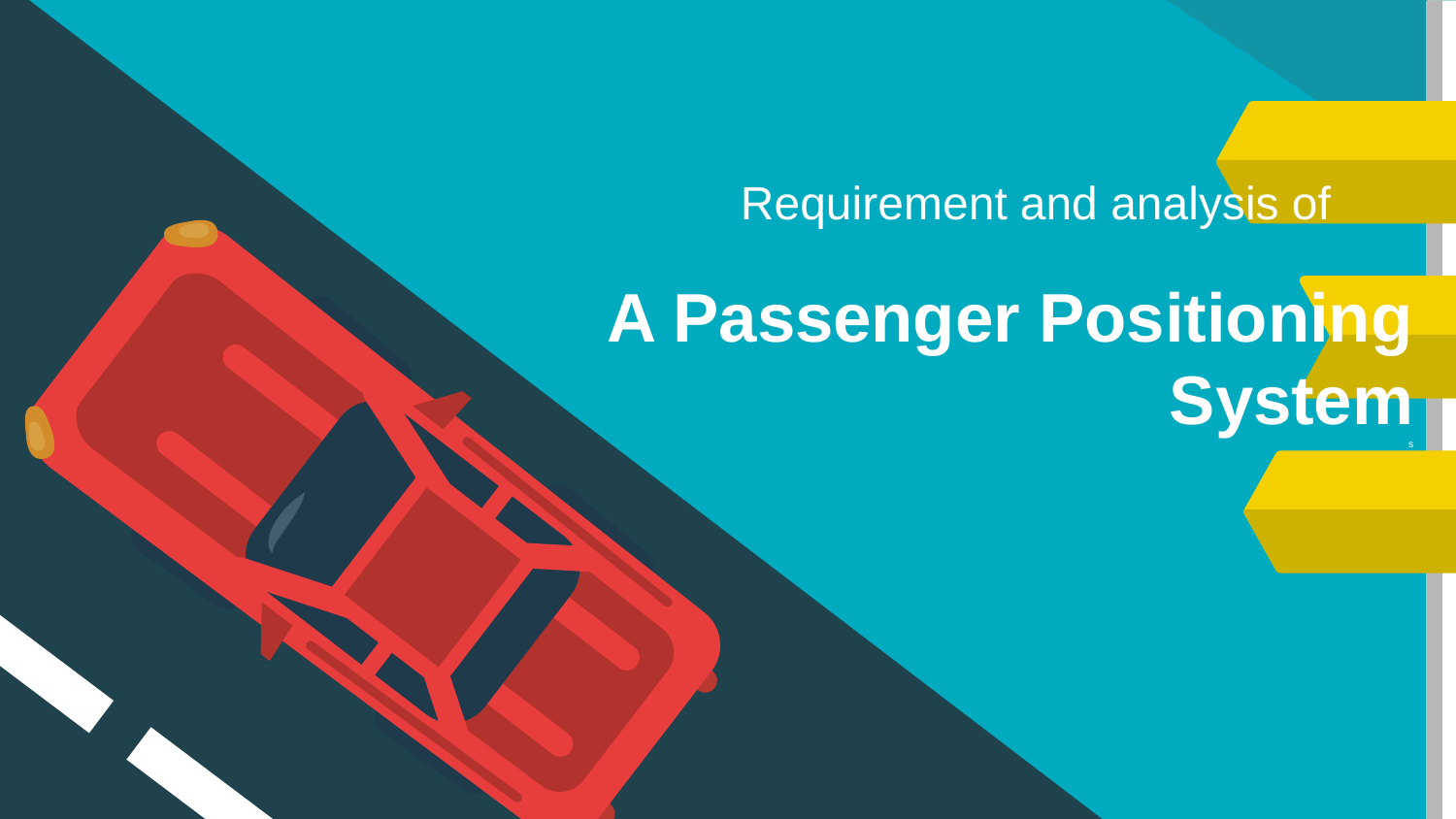

# A Passenger Positioning System
s
Requirement and analysis of